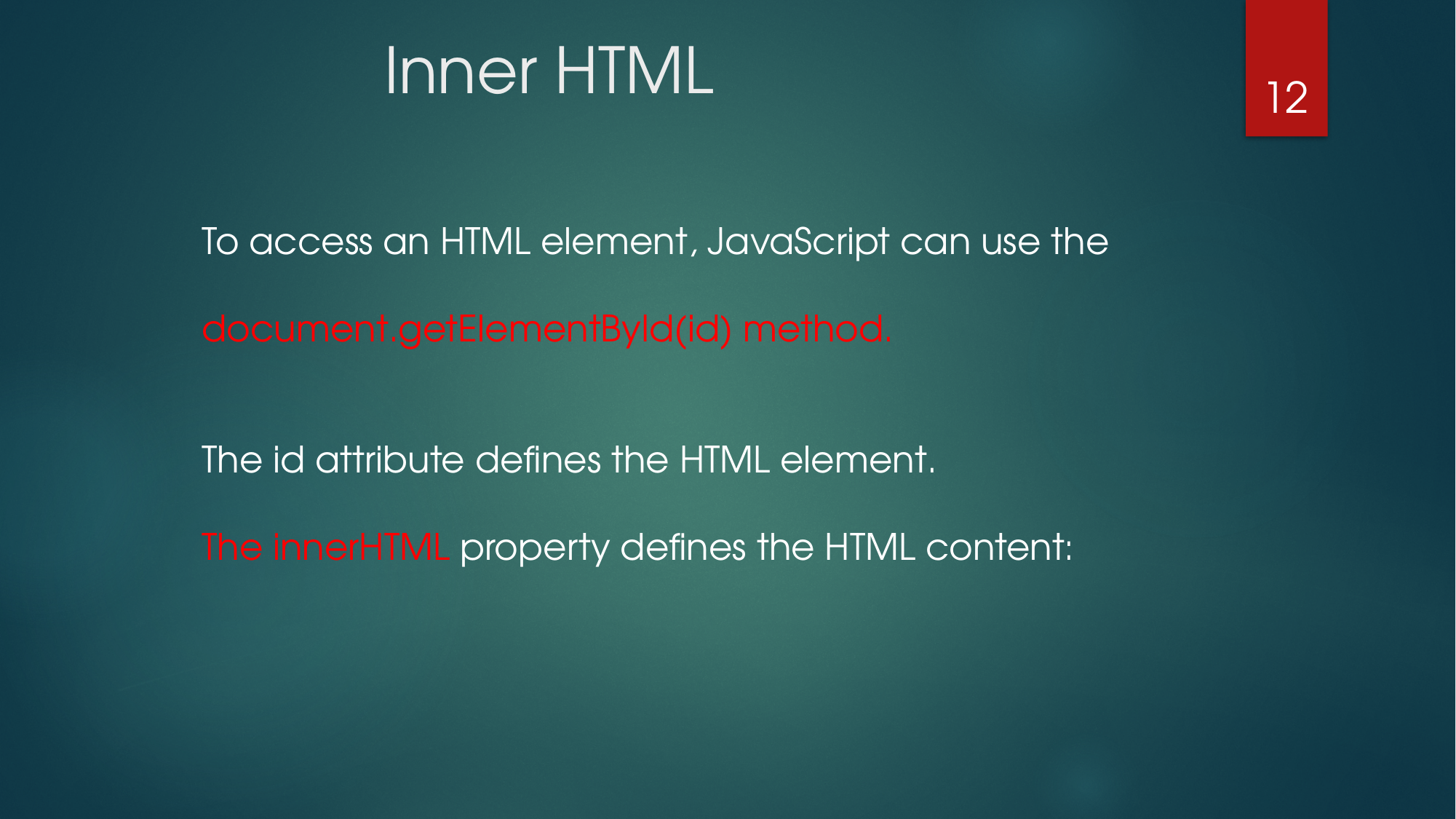

Inner HTML
12
To access an HTML element, JavaScript can use the

document.getElementById(id) method.

The id attribute defines the HTML element.

The innerHTML property defines the HTML content: